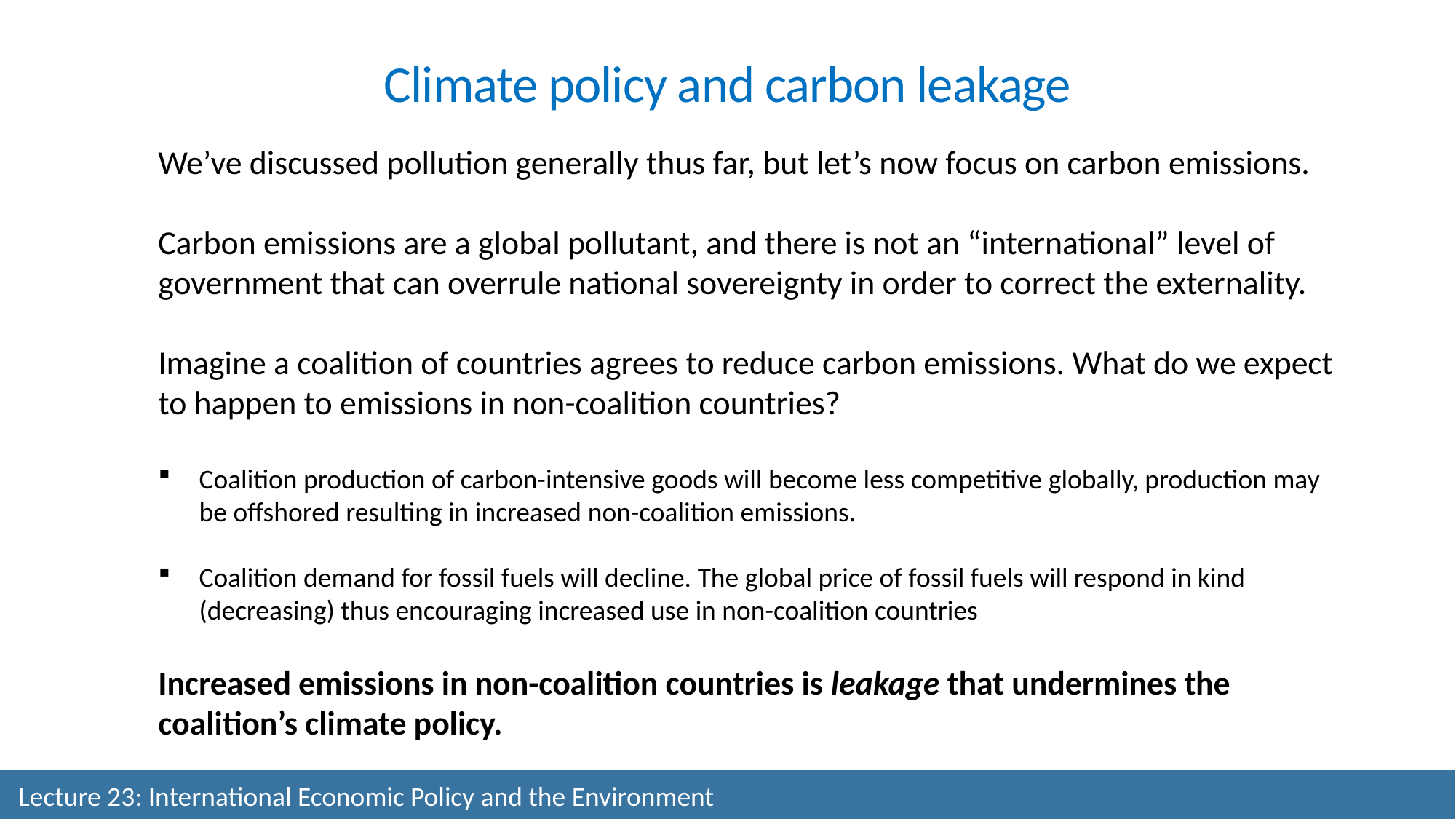

Climate policy and carbon leakage

We’ve discussed pollution generally thus far, but let’s now focus on carbon emissions.

Carbon emissions are a global pollutant, and there is not an “international” level of government that can overrule national sovereignty in order to correct the externality.

Imagine a coalition of countries agrees to reduce carbon emissions. What do we expect to happen to emissions in non-coalition countries?

Coalition production of carbon-intensive goods will become less competitive globally, production may be offshored resulting in increased non-coalition emissions.

Coalition demand for fossil fuels will decline. The global price of fossil fuels will respond in kind (decreasing) thus encouraging increased use in non-coalition countries

Increased emissions in non-coalition countries is leakage that undermines the coalition’s climate policy.